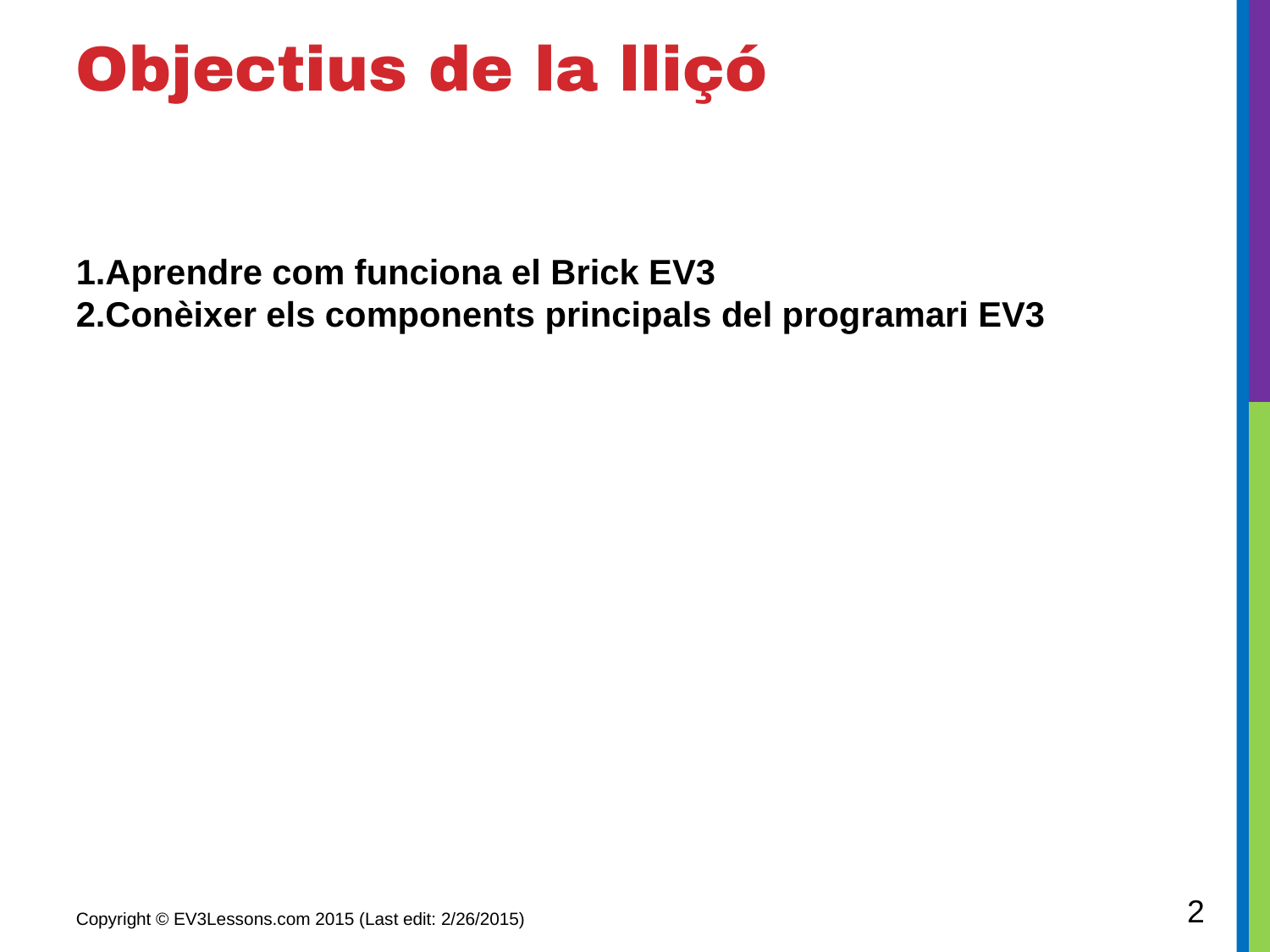

Objectius de la lliçó
Aprendre com funciona el Brick EV3
Conèixer els components principals del programari EV3

2
Copyright © EV3Lessons.com 2015 (Last edit: 2/26/2015)